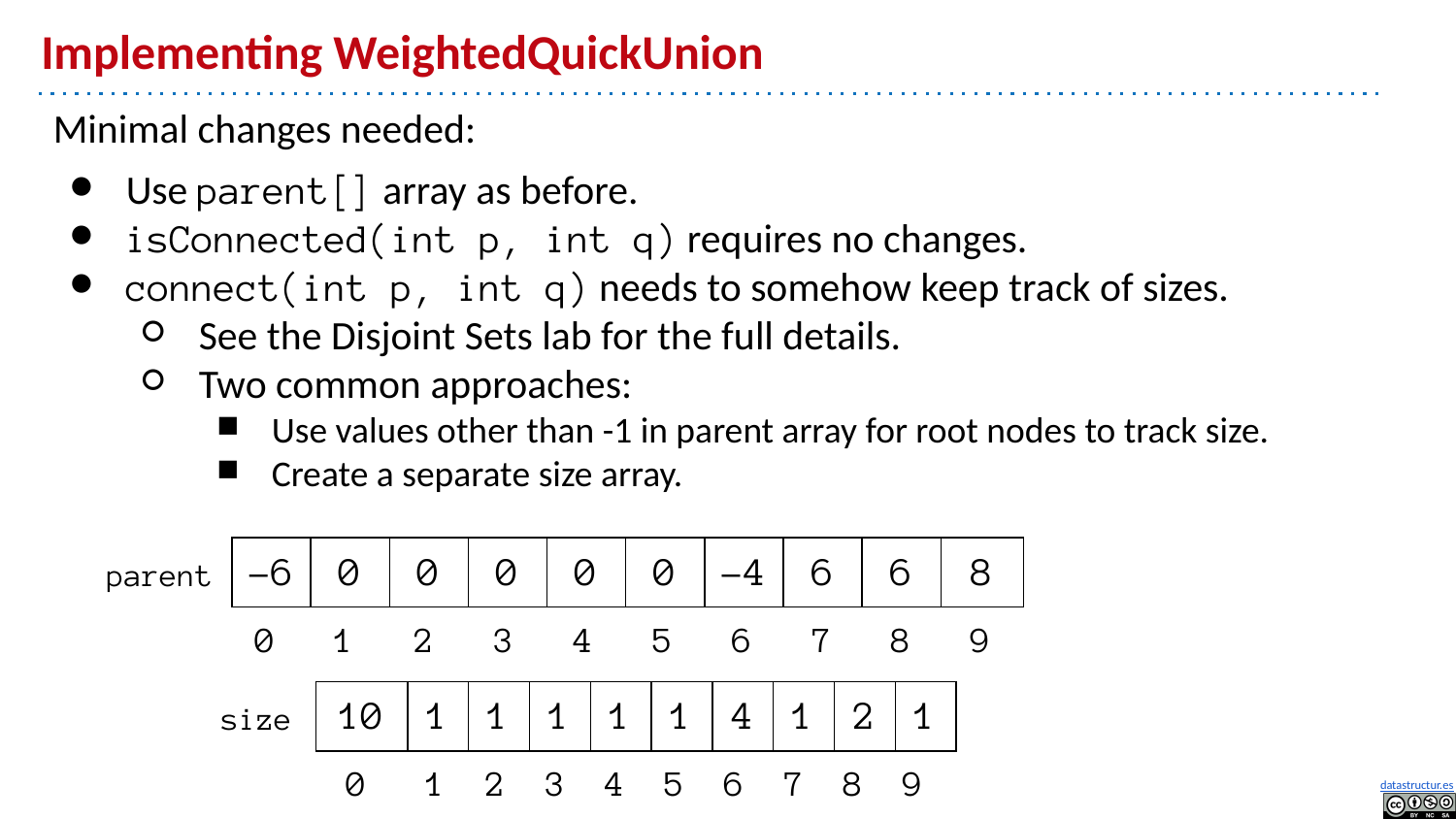

# Implementing WeightedQuickUnion
Minimal changes needed:
Use parent[] array as before.
isConnected(int p, int q) requires no changes.
connect(int p, int q) needs to somehow keep track of sizes.
See the Disjoint Sets lab for the full details.
Two common approaches:
Use values other than -1 in parent array for root nodes to track size.
Create a separate size array.
| -6 | 0 | 0 | 0 | 0 | 0 | -4 | 6 | 6 | 8 |
| --- | --- | --- | --- | --- | --- | --- | --- | --- | --- |
parent
0   1   2   3   4   5   6   7   8   9
| 10 | 1 | 1 | 1 | 1 | 1 | 4 | 1 | 2 | 1 |
| --- | --- | --- | --- | --- | --- | --- | --- | --- | --- |
size
0   1  2  3  4  5  6  7  8  9